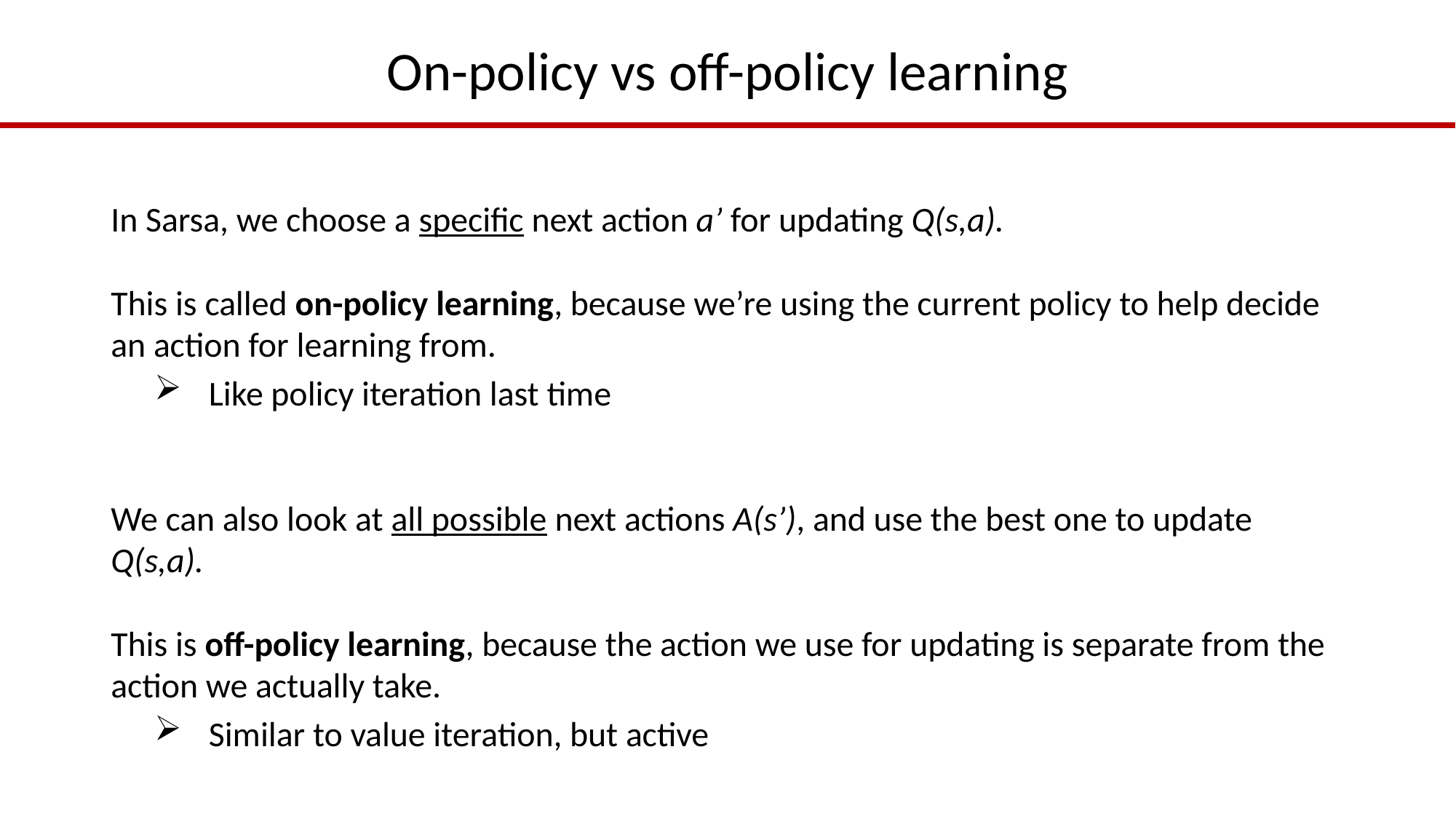

# On-policy vs off-policy learning
In Sarsa, we choose a specific next action a’ for updating Q(s,a).

This is called on-policy learning, because we’re using the current policy to help decide an action for learning from.
Like policy iteration last time

We can also look at all possible next actions A(s’), and use the best one to update Q(s,a).

This is off-policy learning, because the action we use for updating is separate from the action we actually take.
Similar to value iteration, but active